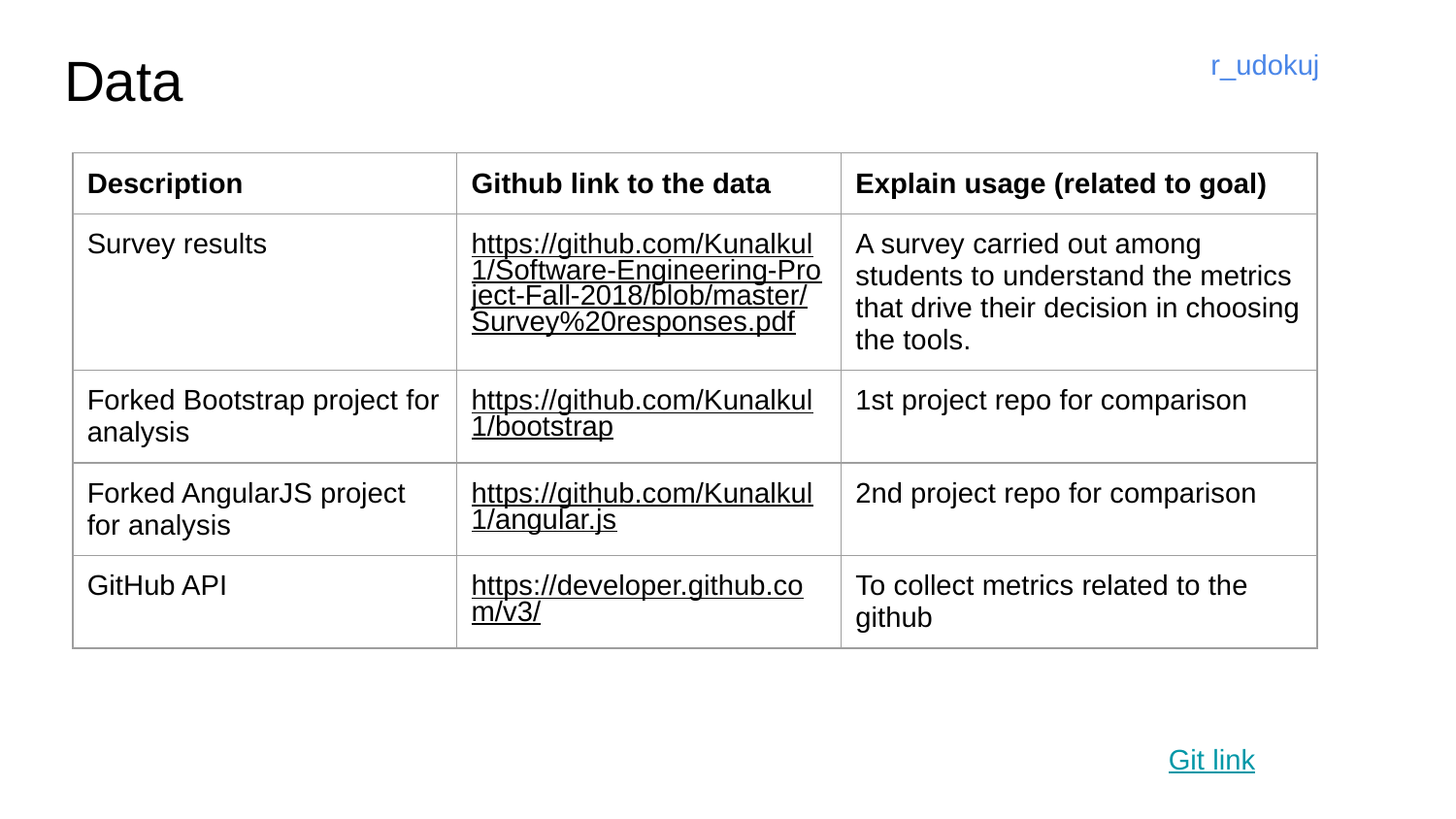

# Data
r_udokuj
| Description | Github link to the data | Explain usage (related to goal) |
| --- | --- | --- |
| Survey results | https://github.com/Kunalkul1/Software-Engineering-Project-Fall-2018/blob/master/Survey%20responses.pdf | A survey carried out among students to understand the metrics that drive their decision in choosing the tools. |
| Forked Bootstrap project for analysis | https://github.com/Kunalkul1/bootstrap | 1st project repo for comparison |
| Forked AngularJS project for analysis | https://github.com/Kunalkul1/angular.js | 2nd project repo for comparison |
| GitHub API | https://developer.github.com/v3/ | To collect metrics related to the github |
Git link